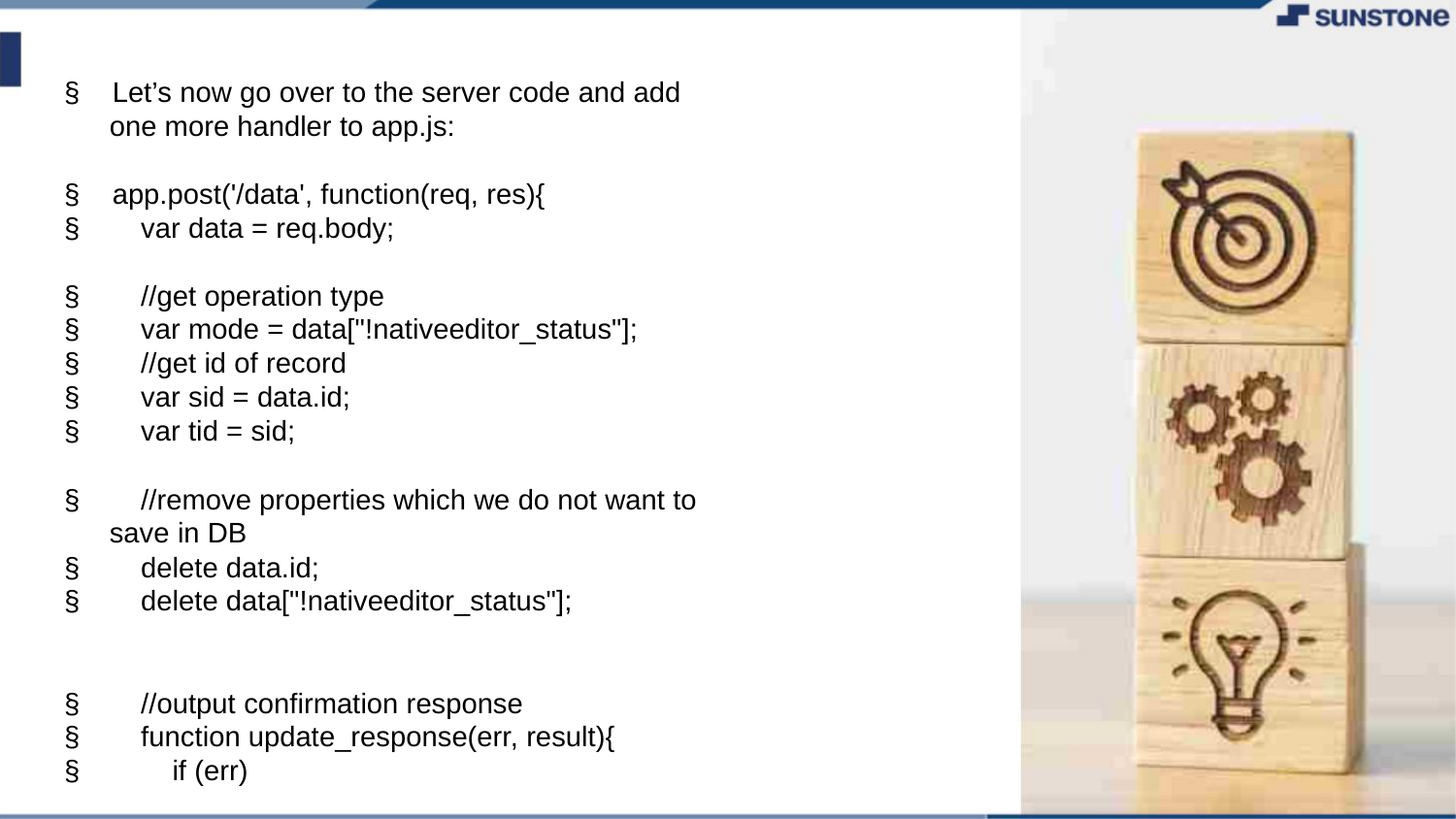

§ Let’s now go over to the server code and add
one more handler to app.js:
§ app.post('/data', function(req, res){
var data = req.body;
§
//get operation type
var mode = data["!nativeeditor_status"];
//get id of record
var sid = data.id;
var tid = sid;
§
§
§
§
§
//remove properties which we do not want to
save in DB
§
delete data.id;
delete data["!nativeeditor_status"];
§
§
//output confirmation response
function update_response(err, result){
if (err)
§
§
§